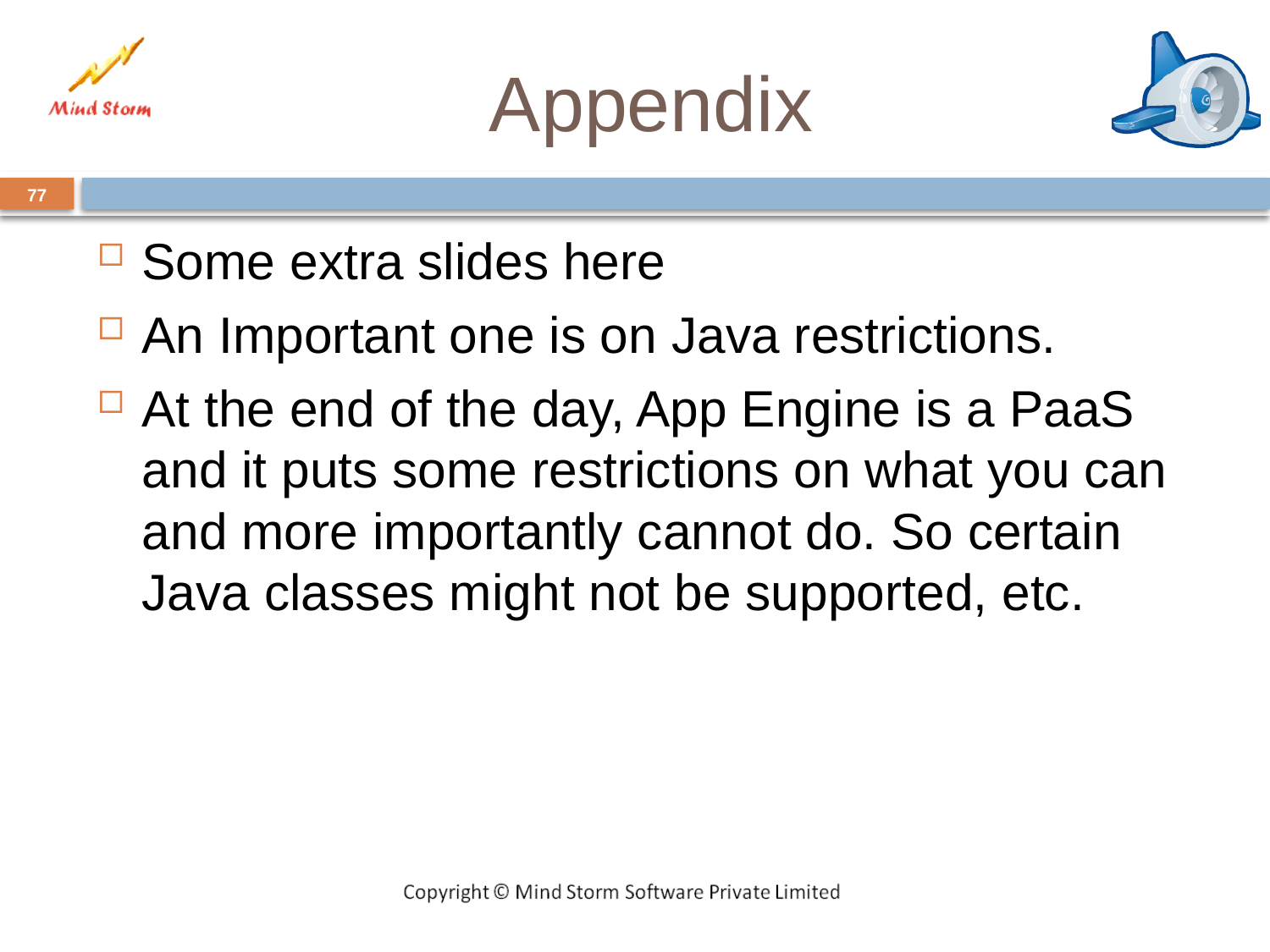

# Appendix
77
Some extra slides here
An Important one is on Java restrictions.
At the end of the day, App Engine is a PaaS and it puts some restrictions on what you can and more importantly cannot do. So certain Java classes might not be supported, etc.